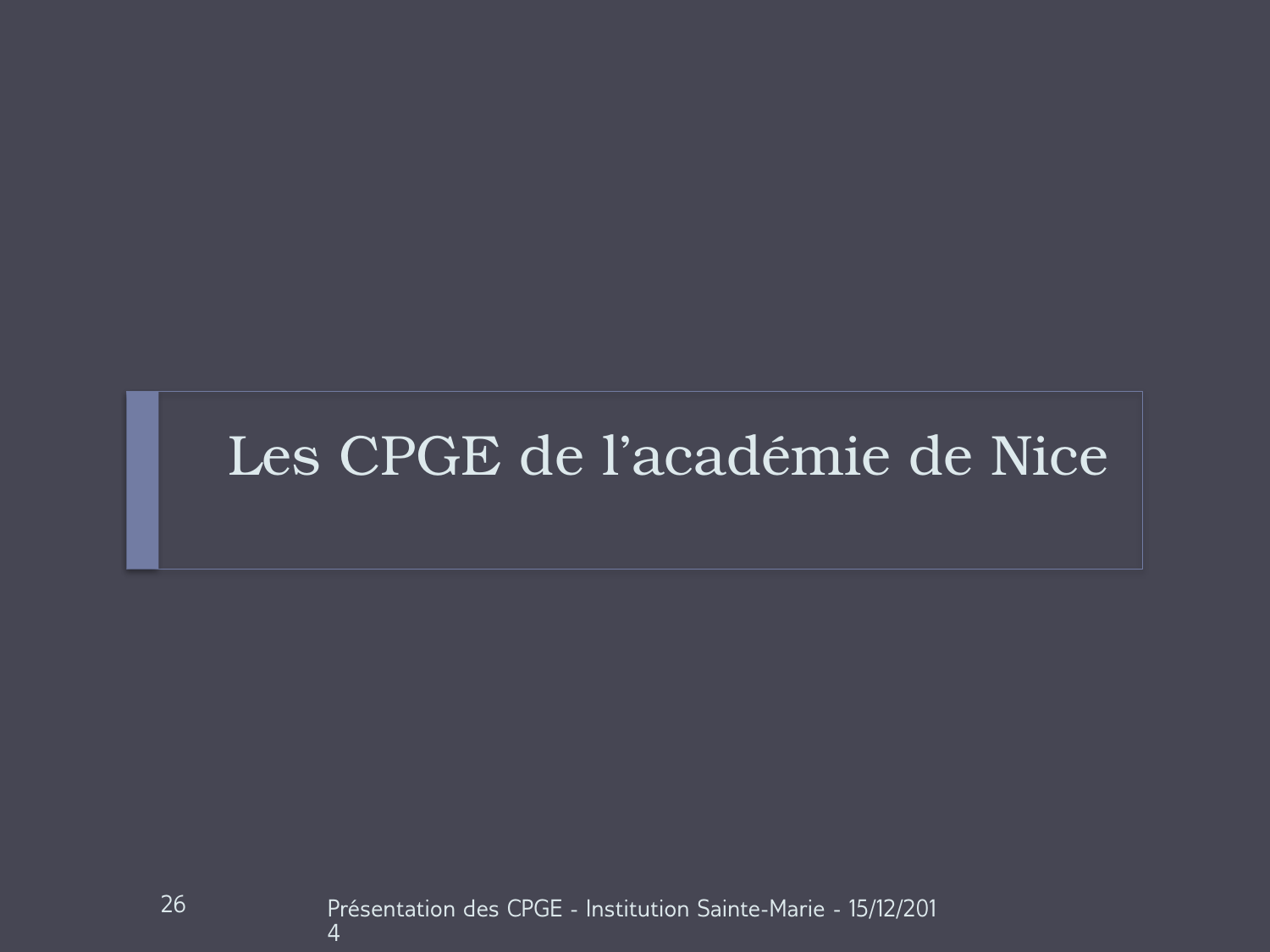

# Les CPGE de l’académie de Nice

26
Présentation des CPGE - Institution Sainte-Marie - 15/12/2014